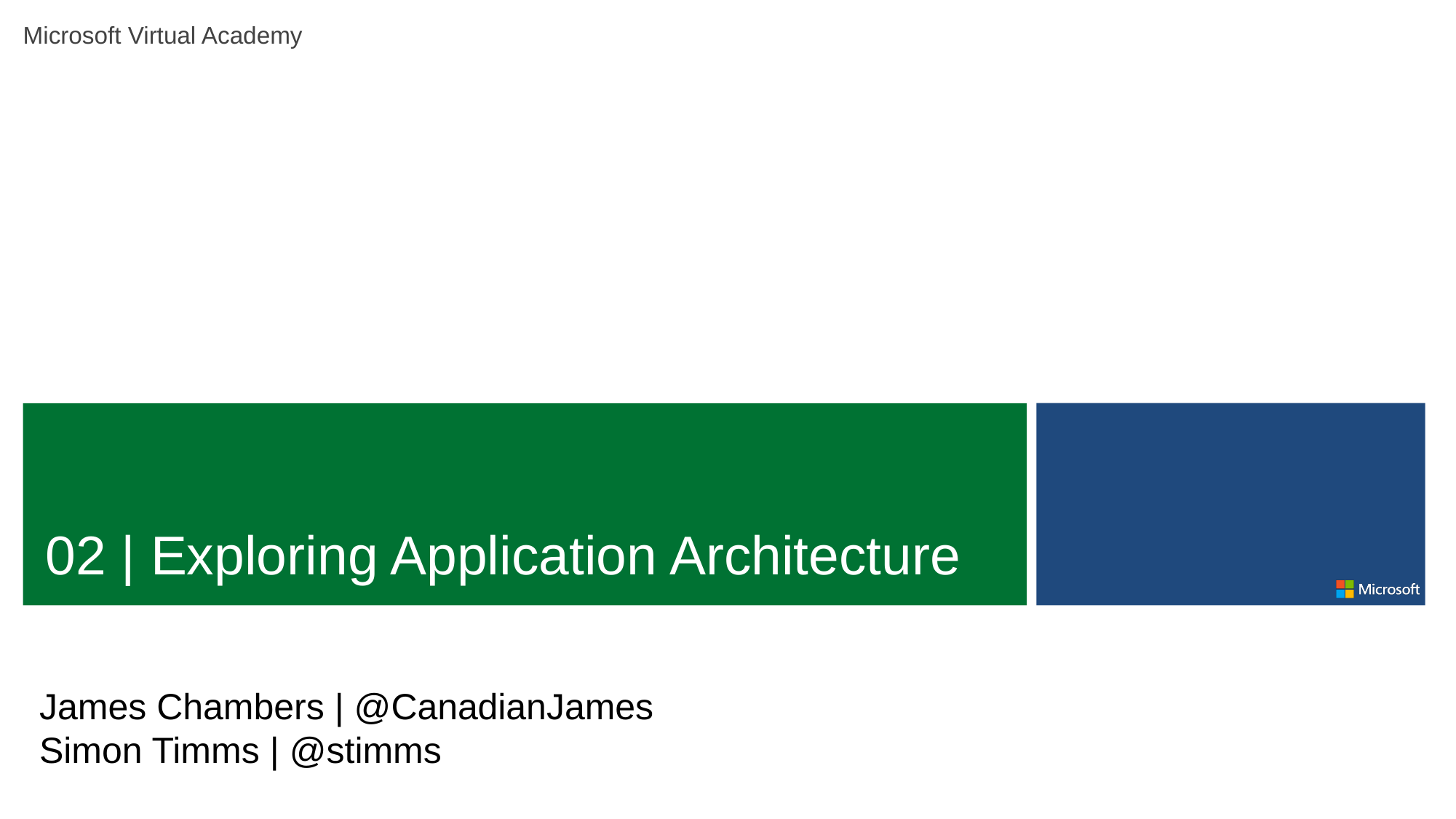

02 | Exploring Application Architecture
James Chambers | @CanadianJames
Simon Timms | @stimms